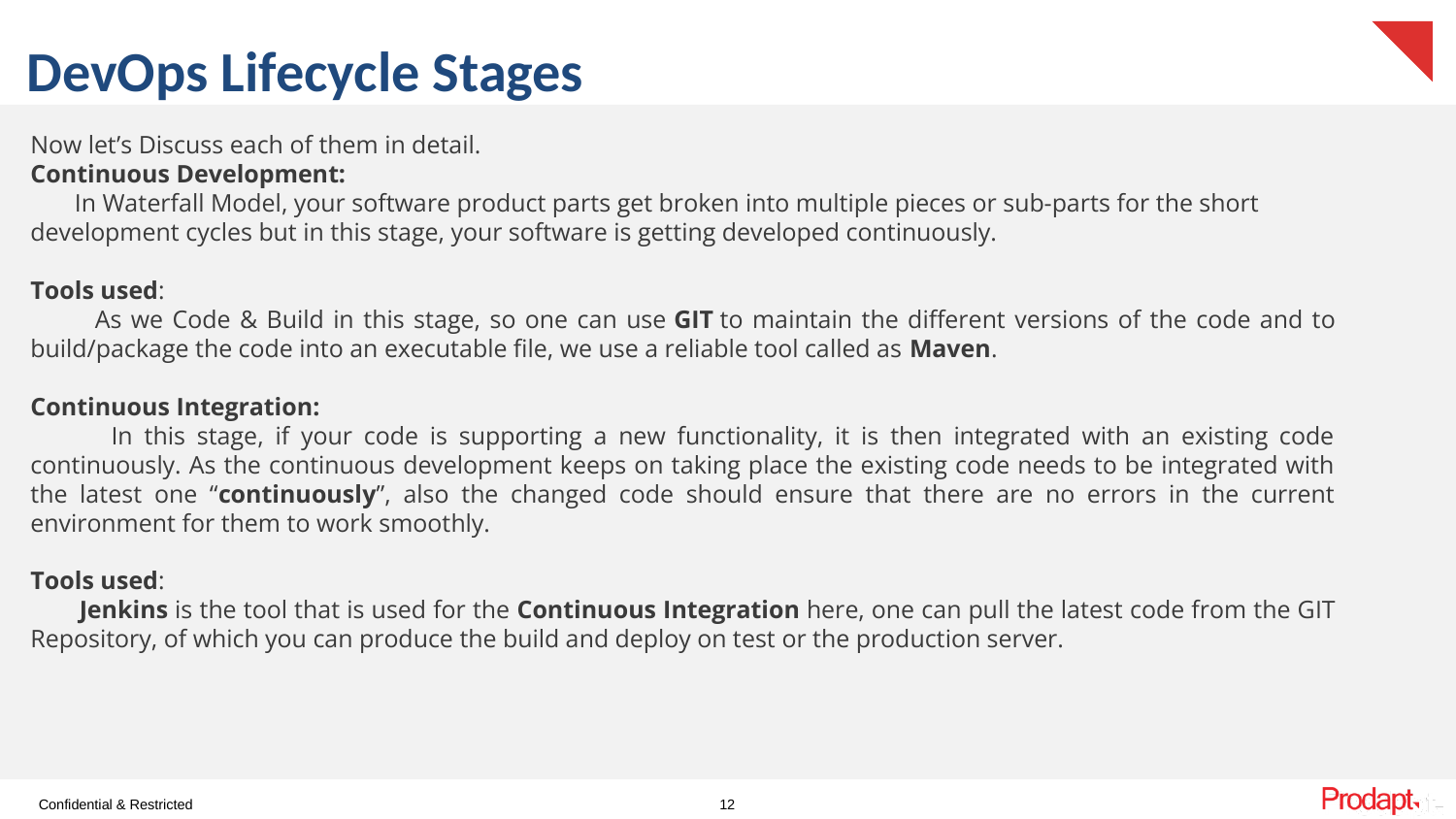

# DevOps Lifecycle Stages
Now let’s Discuss each of them in detail.
Continuous Development:
       In Waterfall Model, your software product parts get broken into multiple pieces or sub-parts for the short development cycles but in this stage, your software is getting developed continuously.

Tools used:
       As we Code & Build in this stage, so one can use GIT to maintain the different versions of the code and to build/package the code into an executable file, we use a reliable tool called as Maven.

Continuous Integration:
       In this stage, if your code is supporting a new functionality, it is then integrated with an existing code continuously. As the continuous development keeps on taking place the existing code needs to be integrated with the latest one “continuously”, also the changed code should ensure that there are no errors in the current environment for them to work smoothly.

Tools used:
       Jenkins is the tool that is used for the Continuous Integration here, one can pull the latest code from the GIT Repository, of which you can produce the build and deploy on test or the production server.
12